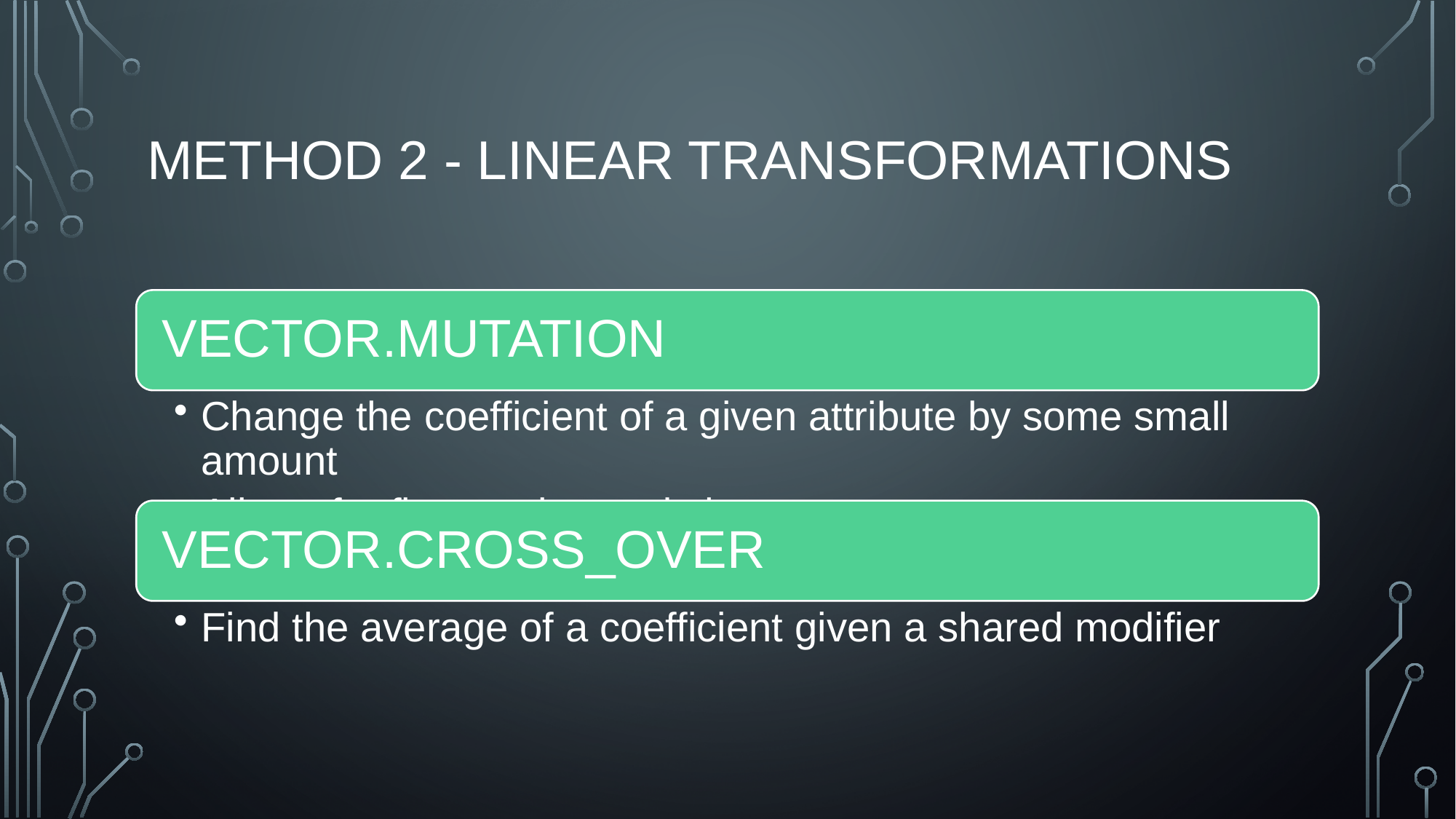

# Method 2 - Linear Transformations
VECTOR.MUTATION
Change the coefficient of a given attribute by some small amount
Allows for finer tuning and changes
VECTOR.CROSS_OVER
Find the average of a coefficient given a shared modifier